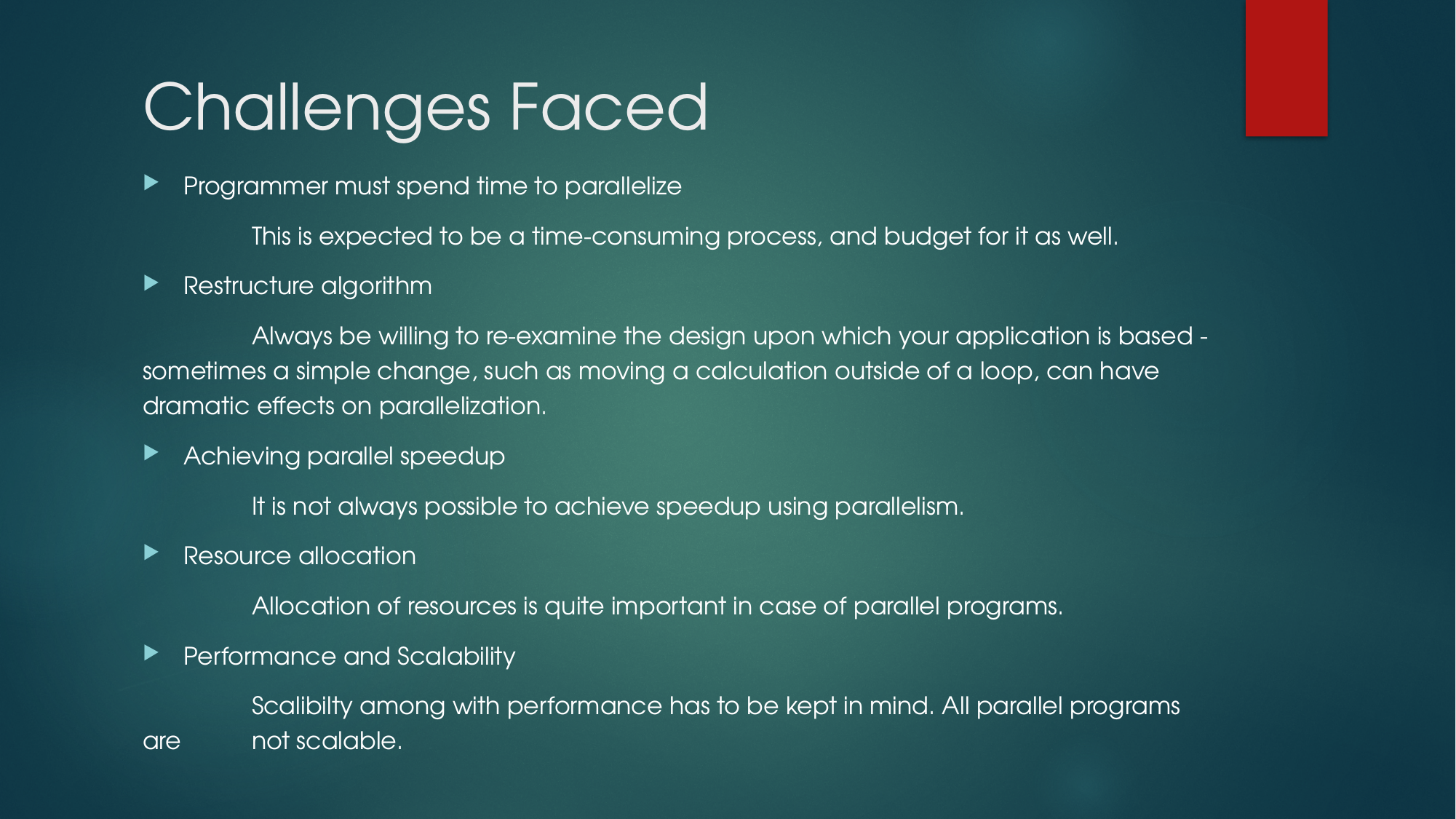

# Challenges Faced
Programmer must spend time to parallelize
	This is expected to be a time-consuming process, and budget for it as well.
Restructure algorithm
	Always be willing to re-examine the design upon which your application is based - 	sometimes a simple change, such as moving a calculation outside of a loop, can have 	dramatic effects on parallelization.
Achieving parallel speedup
	It is not always possible to achieve speedup using parallelism.
Resource allocation
	Allocation of resources is quite important in case of parallel programs.
Performance and Scalability
	Scalibilty among with performance has to be kept in mind. All parallel programs 	are 	not scalable.